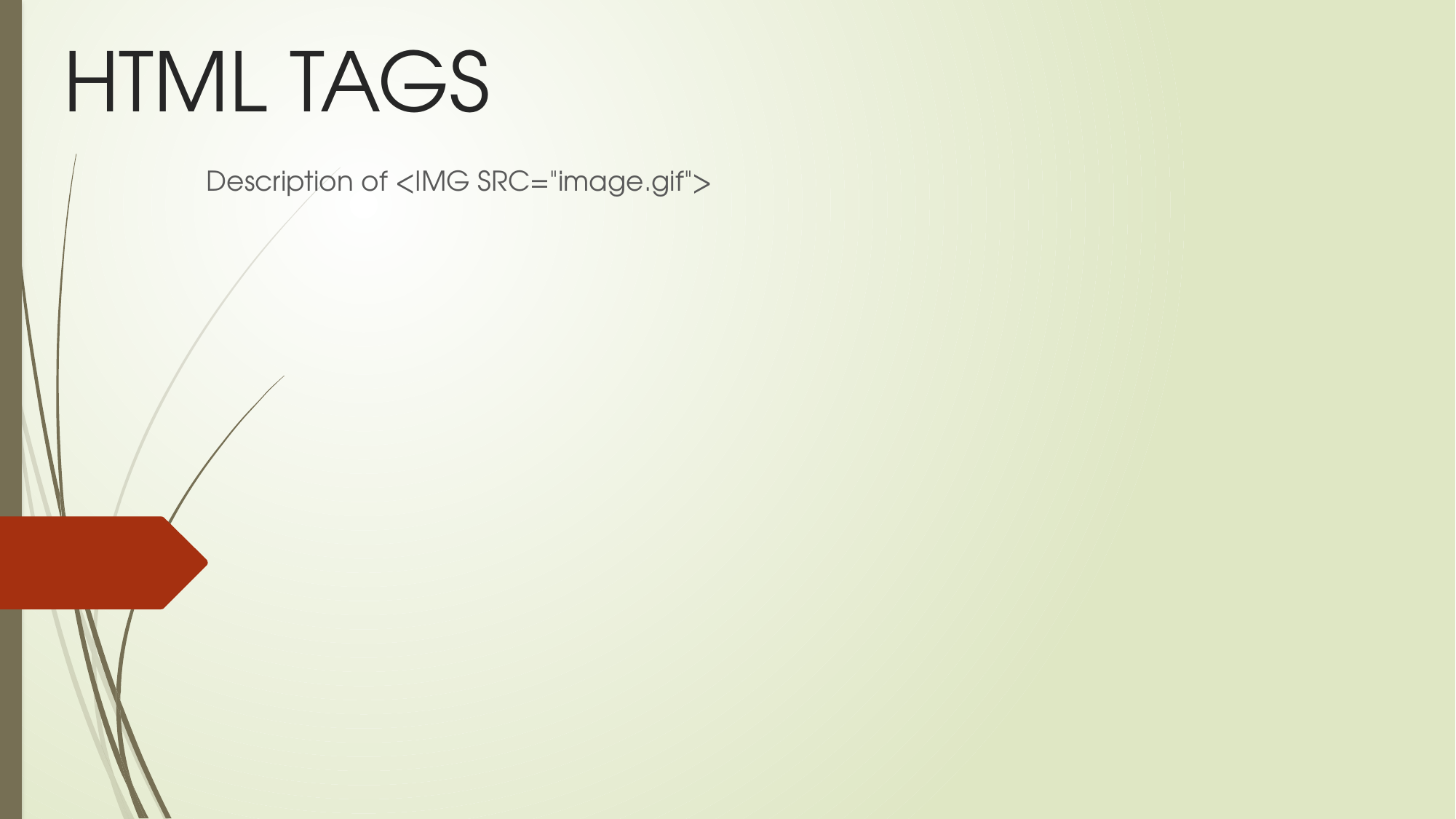

# HTML TAGS
Description of <IMG SRC="image.gif">